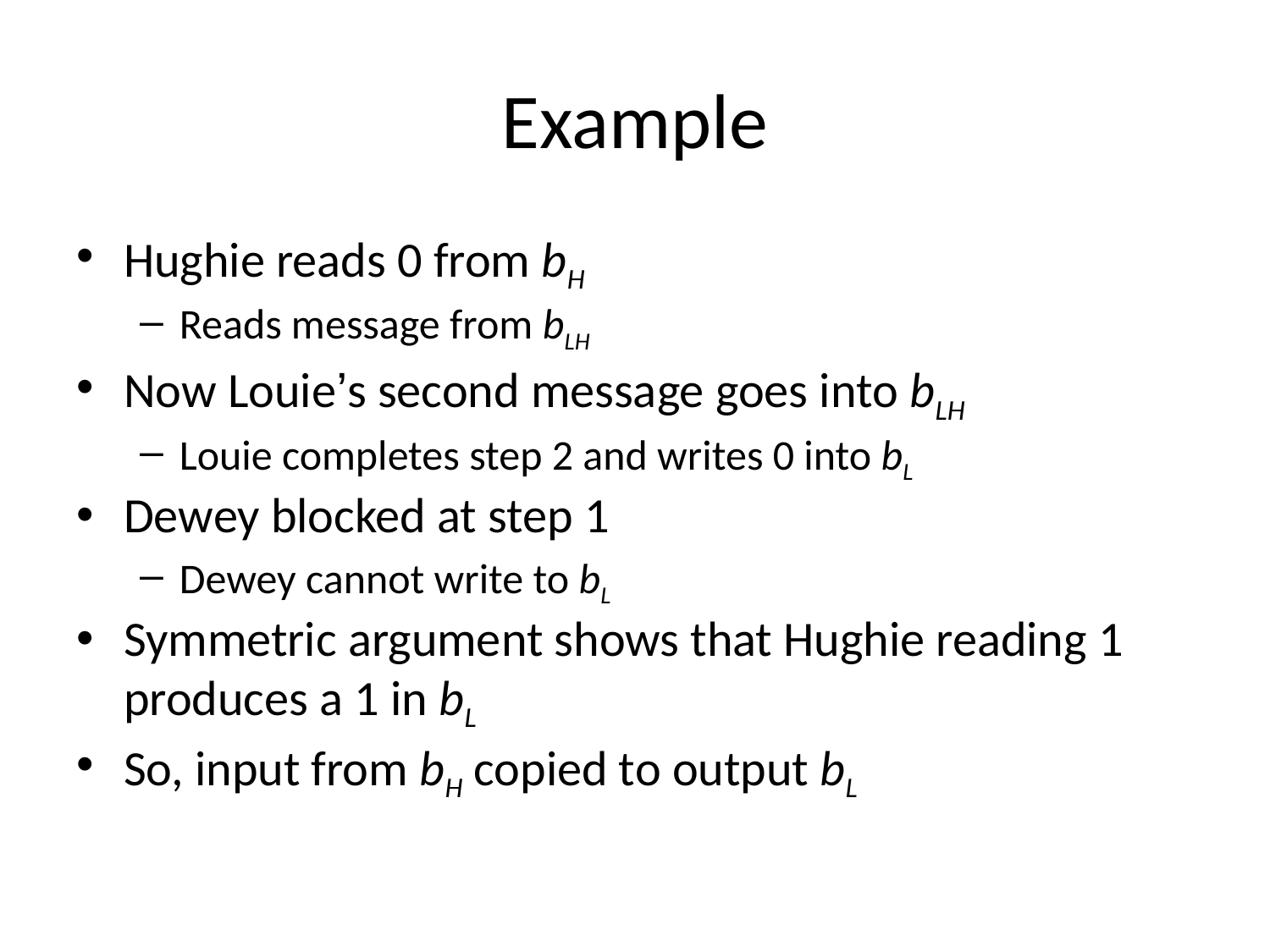

# Example
Hughie reads 0 from bH
Reads message from bLH
Now Louie’s second message goes into bLH
Louie completes step 2 and writes 0 into bL
Dewey blocked at step 1
Dewey cannot write to bL
Symmetric argument shows that Hughie reading 1 produces a 1 in bL
So, input from bH copied to output bL